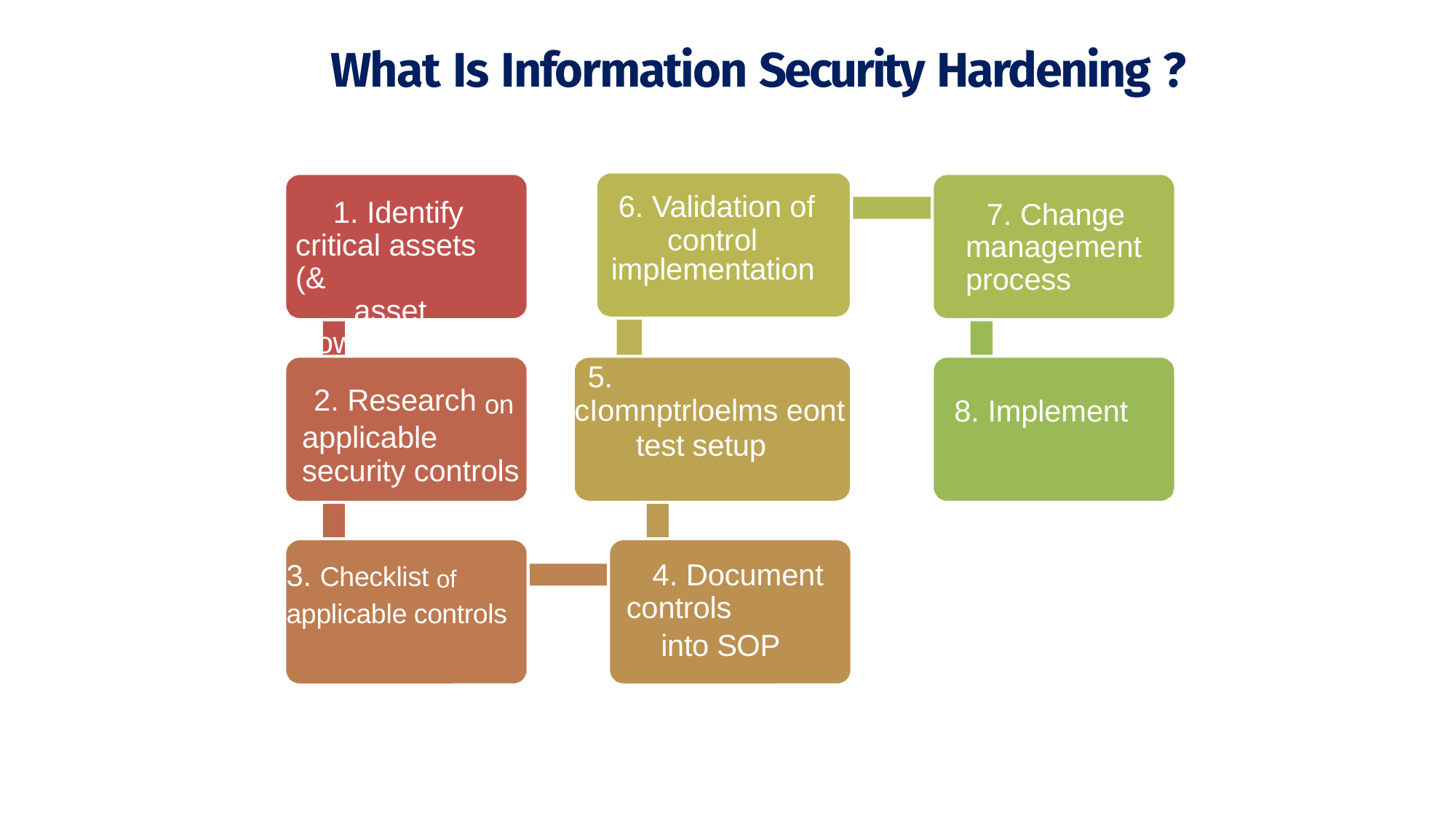

# What Is Information Security Hardening ?

6. Validation of control
implementation
1. Identify critical assets (&
asset owner)
7. Change management process

5.
cIomnptrloelms eont
test setup
2. Research on applicable security controls
8. Implement

4. Document controls
 into SOP
3. Checklist of applicable controls
2
3